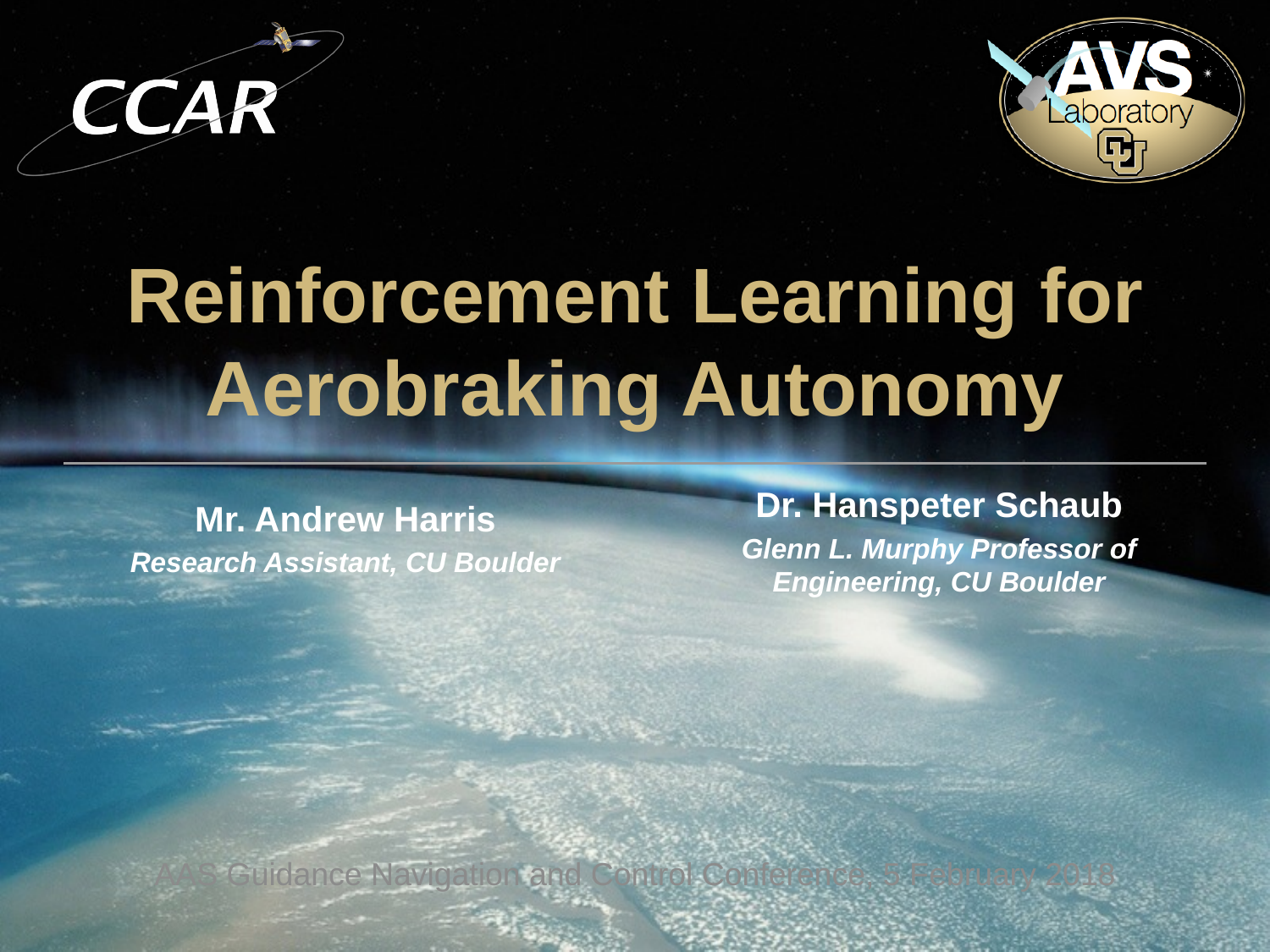

# Reinforcement Learning for Aerobraking Autonomy
Dr. Hanspeter Schaub
Glenn L. Murphy Professor of Engineering, CU Boulder
Mr. Andrew Harris
Research Assistant, CU Boulder
AAS Guidance Navigation and Control Conference, 5 February 2018